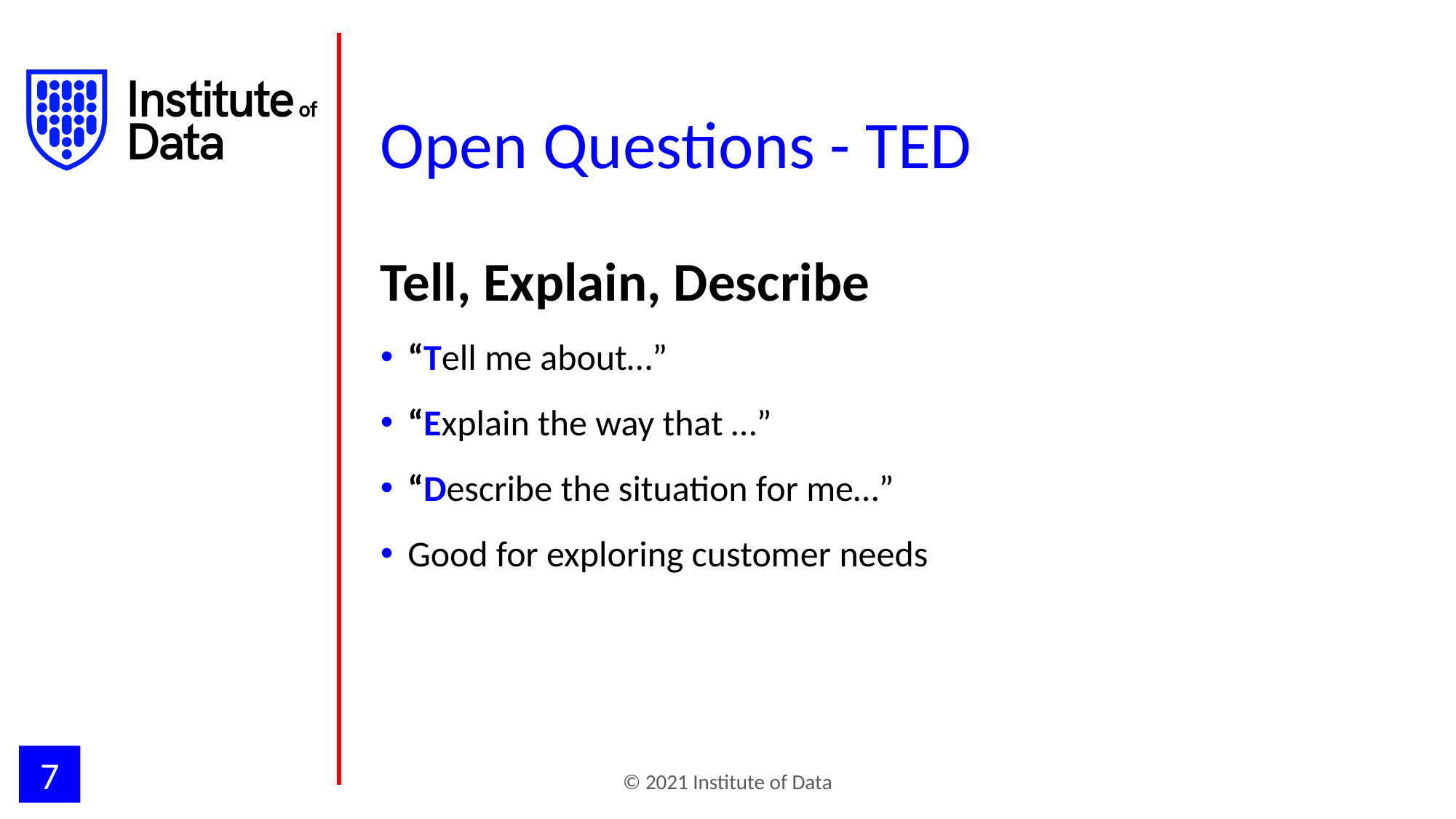

# Open Questions - TED
Tell, Explain, Describe
“Tell me about…”
“Explain the way that …”
“Describe the situation for me…”
Good for exploring customer needs